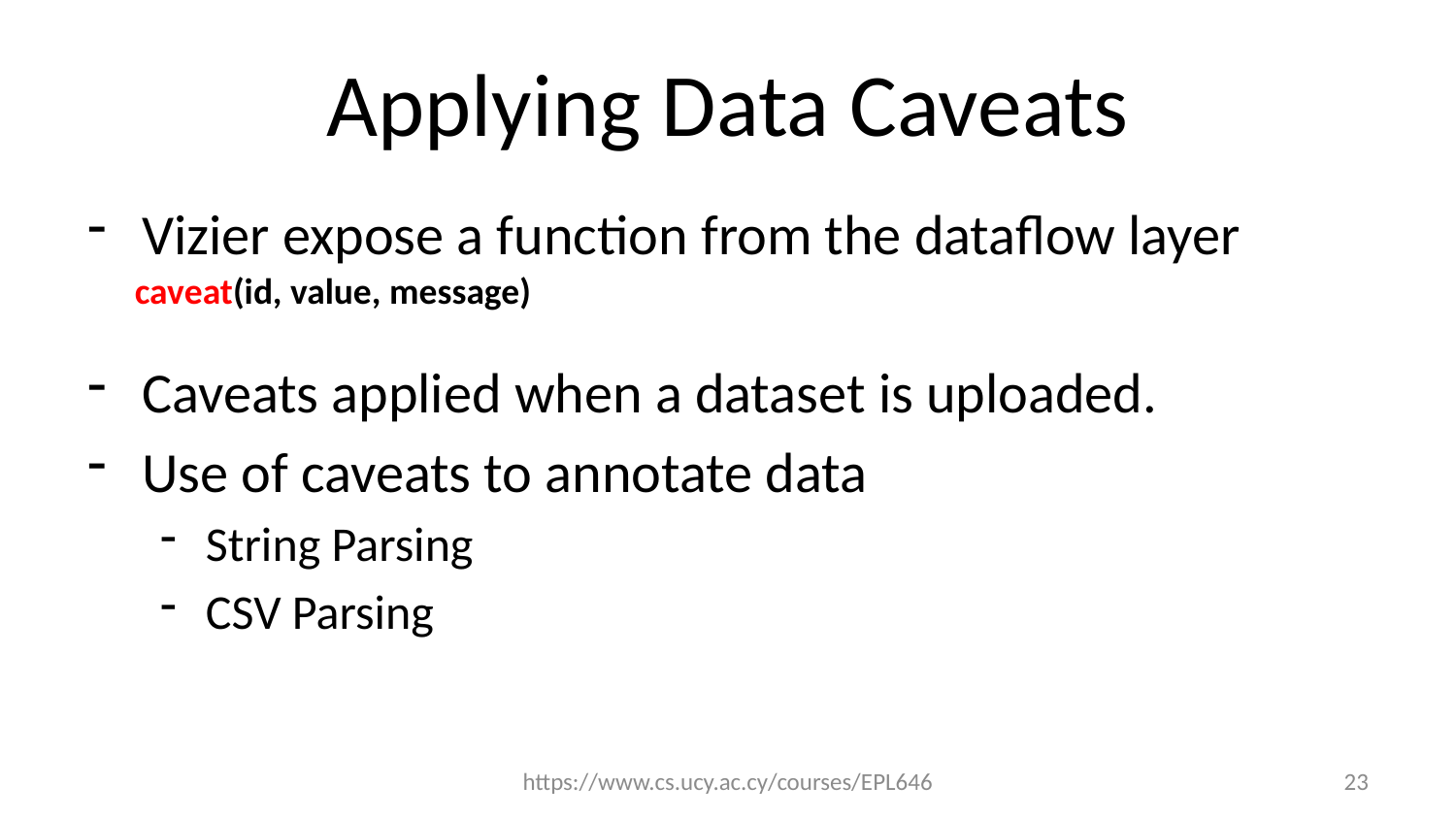

# Applying Data Caveats
Vizier expose a function from the dataflow layer

Caveats applied when a dataset is uploaded.
Use of caveats to annotate data
String Parsing
CSV Parsing
caveat(id, value, message)
https://www.cs.ucy.ac.cy/courses/EPL646
23